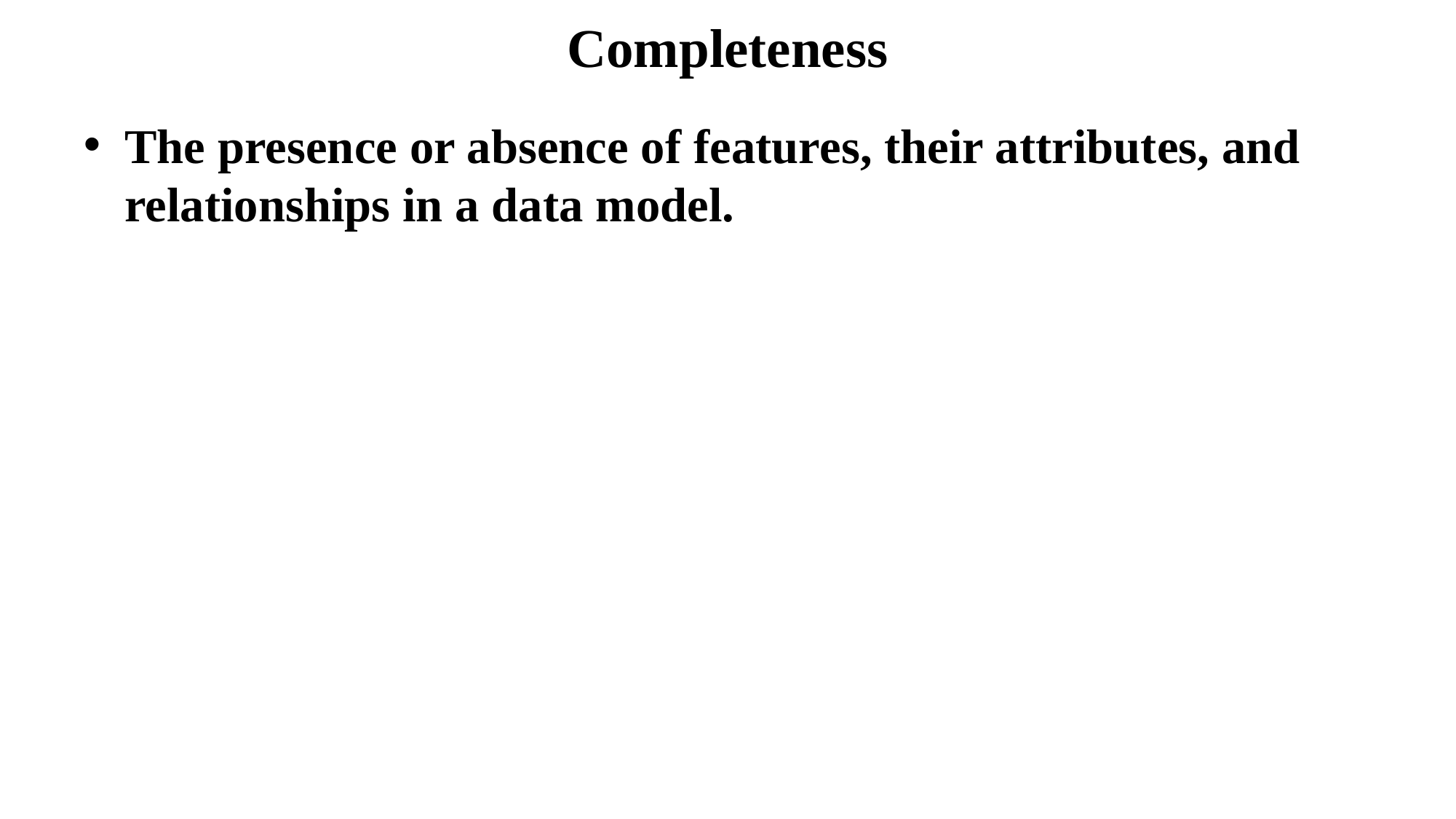

# Completeness
The presence or absence of features, their attributes, and relationships in a data model.